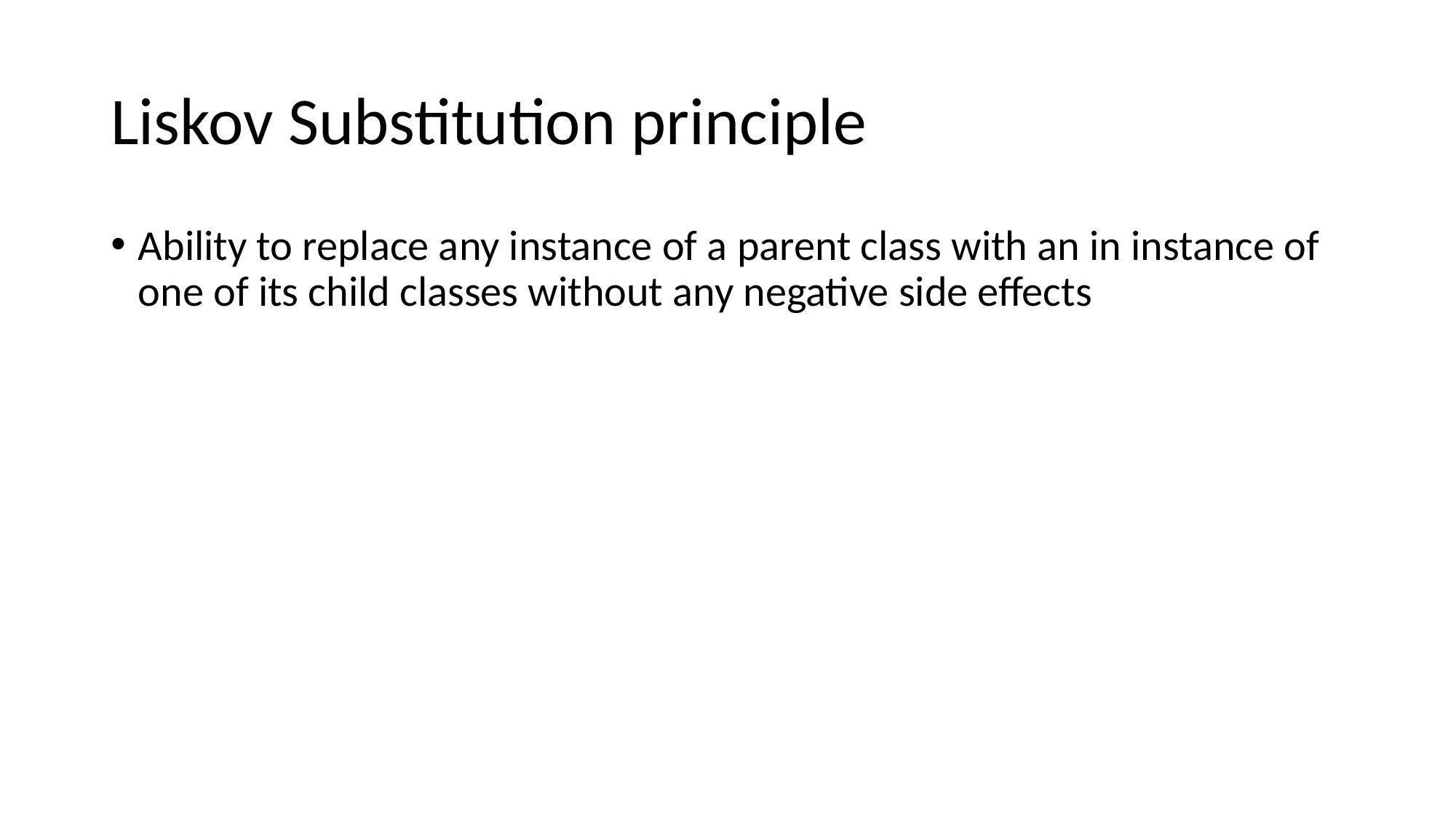

# Liskov Substitution principle
Ability to replace any instance of a parent class with an in instance of one of its child classes without any negative side effects